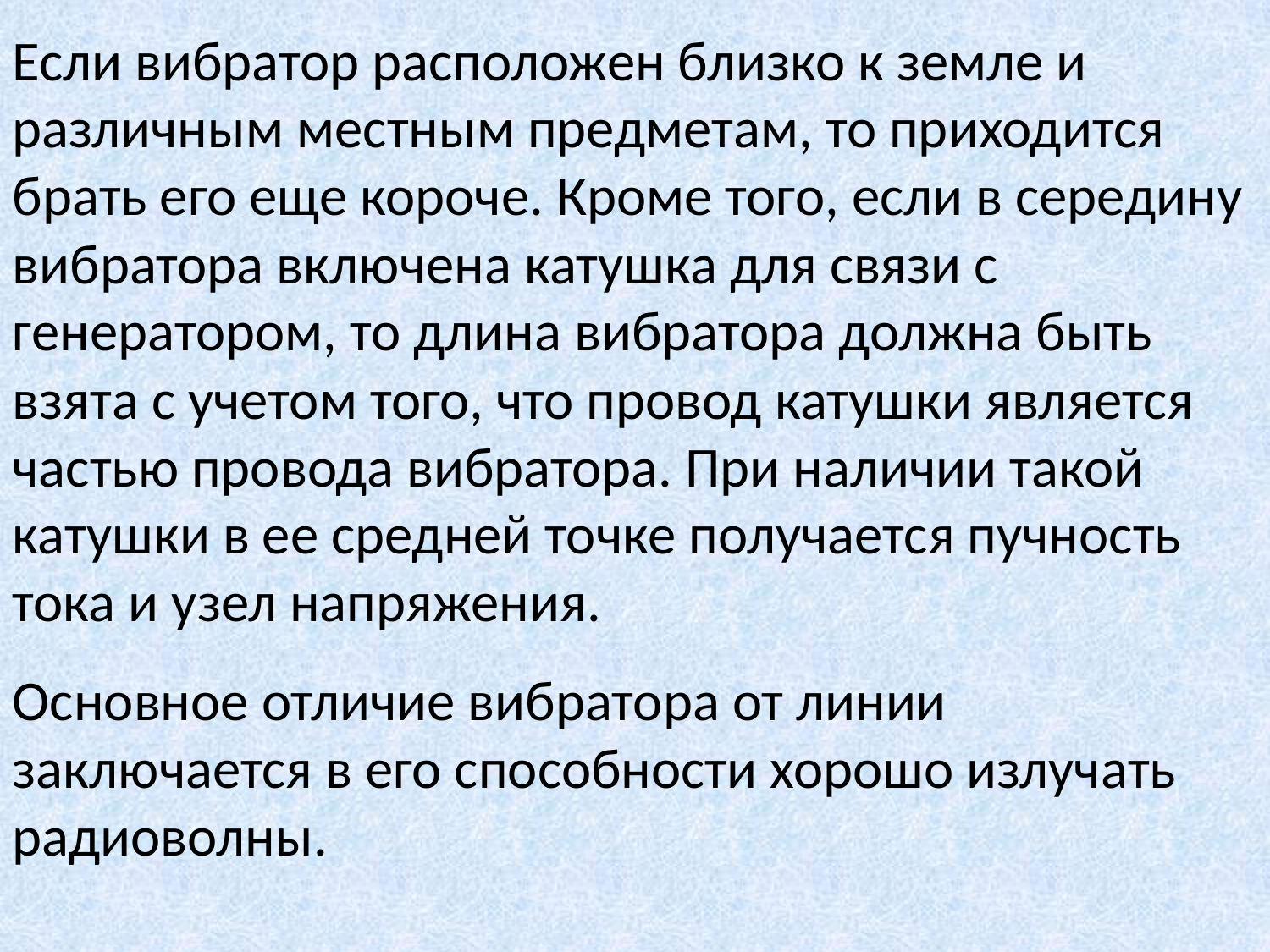

Если вибратор расположен близко к земле и различным местным предметам, то приходится брать его еще короче. Кроме того, если в середину вибратора включена катушка для связи с генератором, то длина вибратора должна быть взята с учетом того, что провод катушки является частью провода вибратора. При наличии такой катушки в ее средней точке получается пучность тока и узел напряжения.
Основное отличие вибратора от линии заключается в его способности хорошо излучать радиоволны.